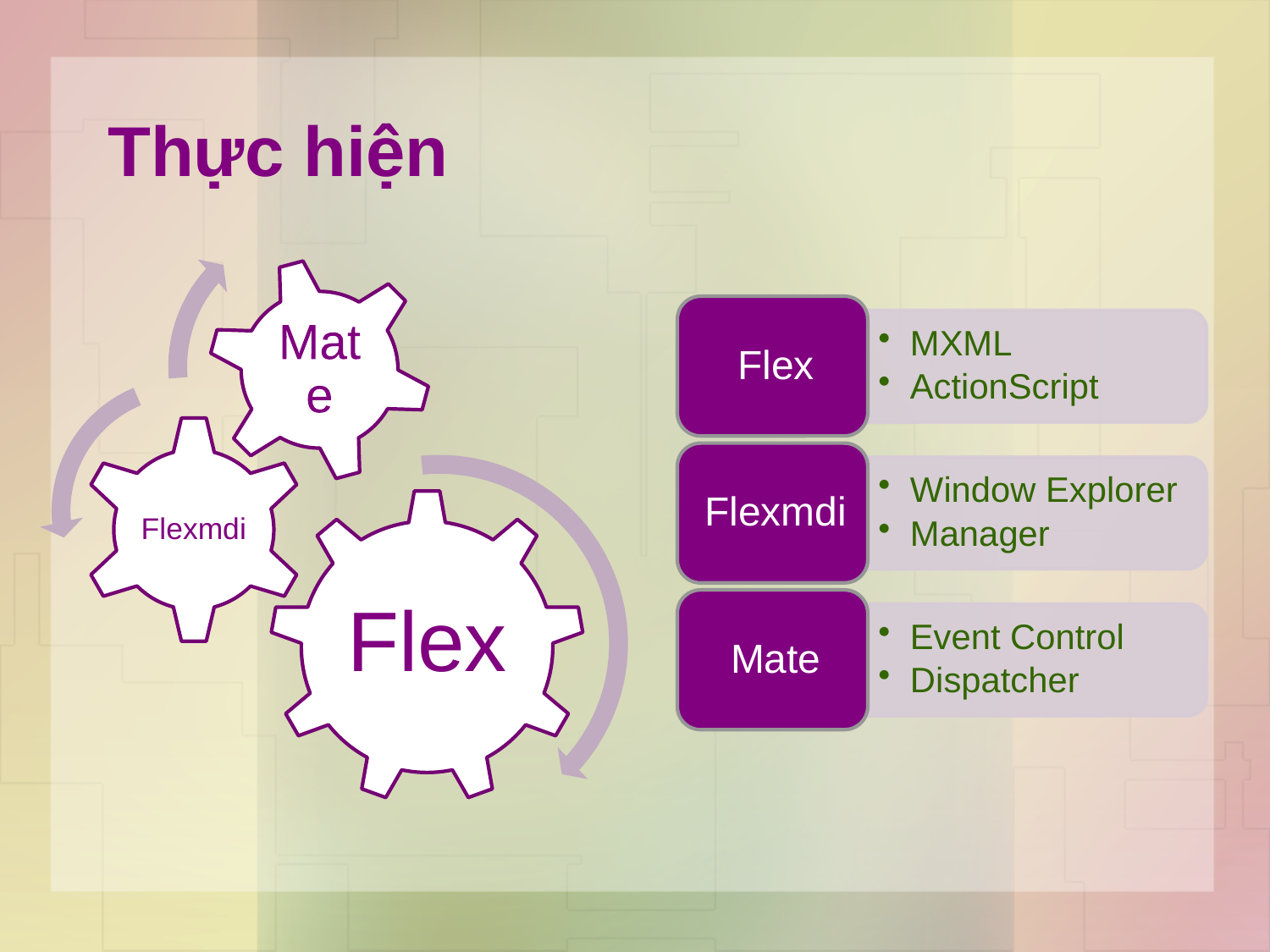

# Thực hiện
Flex
Flexmdi
Mate
MXML
ActionScript
Flex
Window Explorer
Manager
Flexmdi
Event Control
Dispatcher
Mate